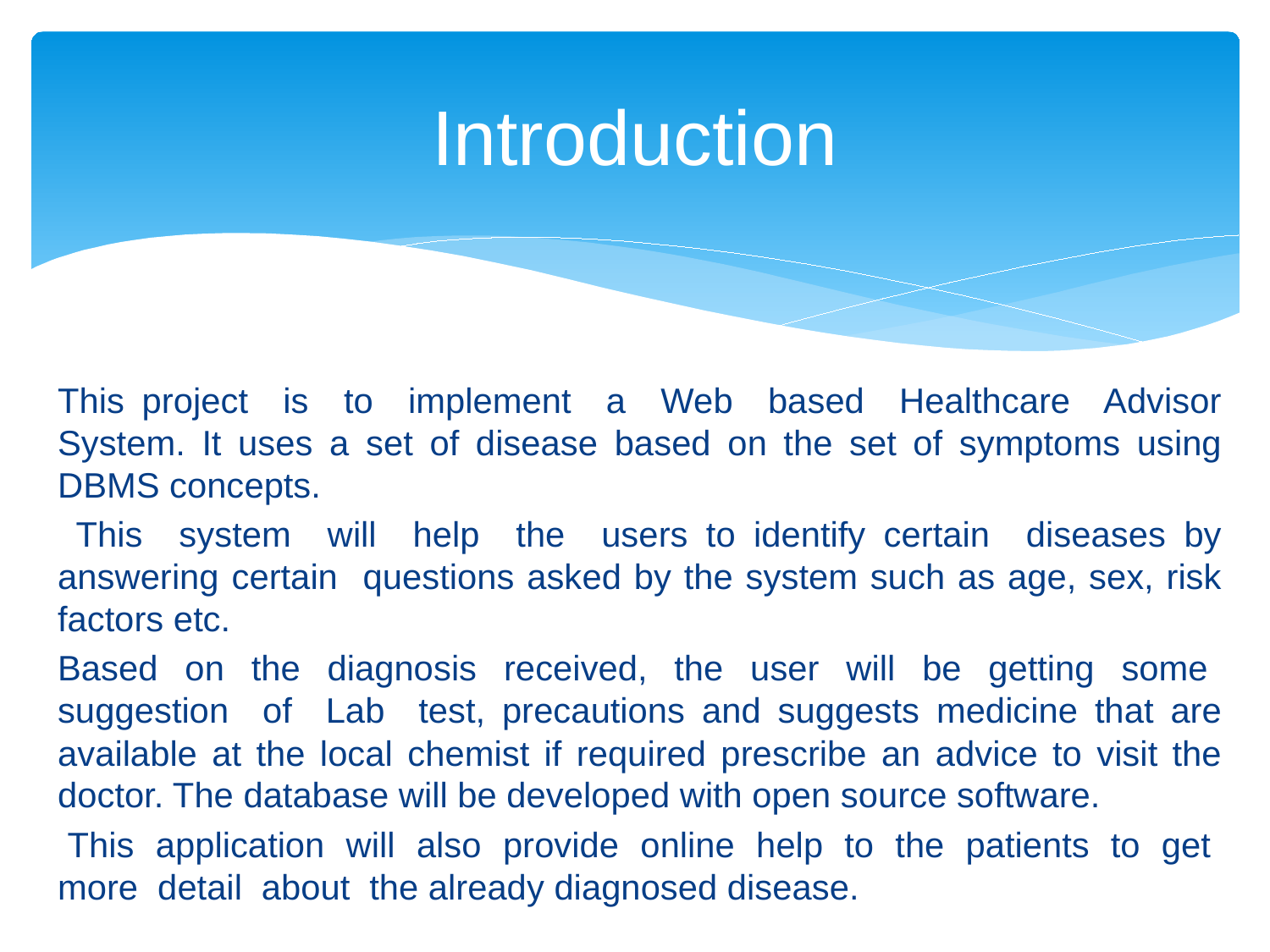

# Introduction
This project  is  to  implement  a  Web  based  Healthcare  Advisor System. It uses a set of disease based on the set of symptoms using DBMS concepts.
 This  system  will  help  the  users to identify certain  diseases by answering certain  questions asked by the system such as age, sex, risk factors etc.
Based  on  the  diagnosis  received,  the  user  will  be  getting  some  suggestion  of  Lab  test, precautions and suggests medicine that are available at the local chemist if required prescribe an advice to visit the doctor. The database will be developed with open source software.
 This  application  will  also  provide  online  help  to  the  patients  to  get  more  detail  about  the already diagnosed disease.